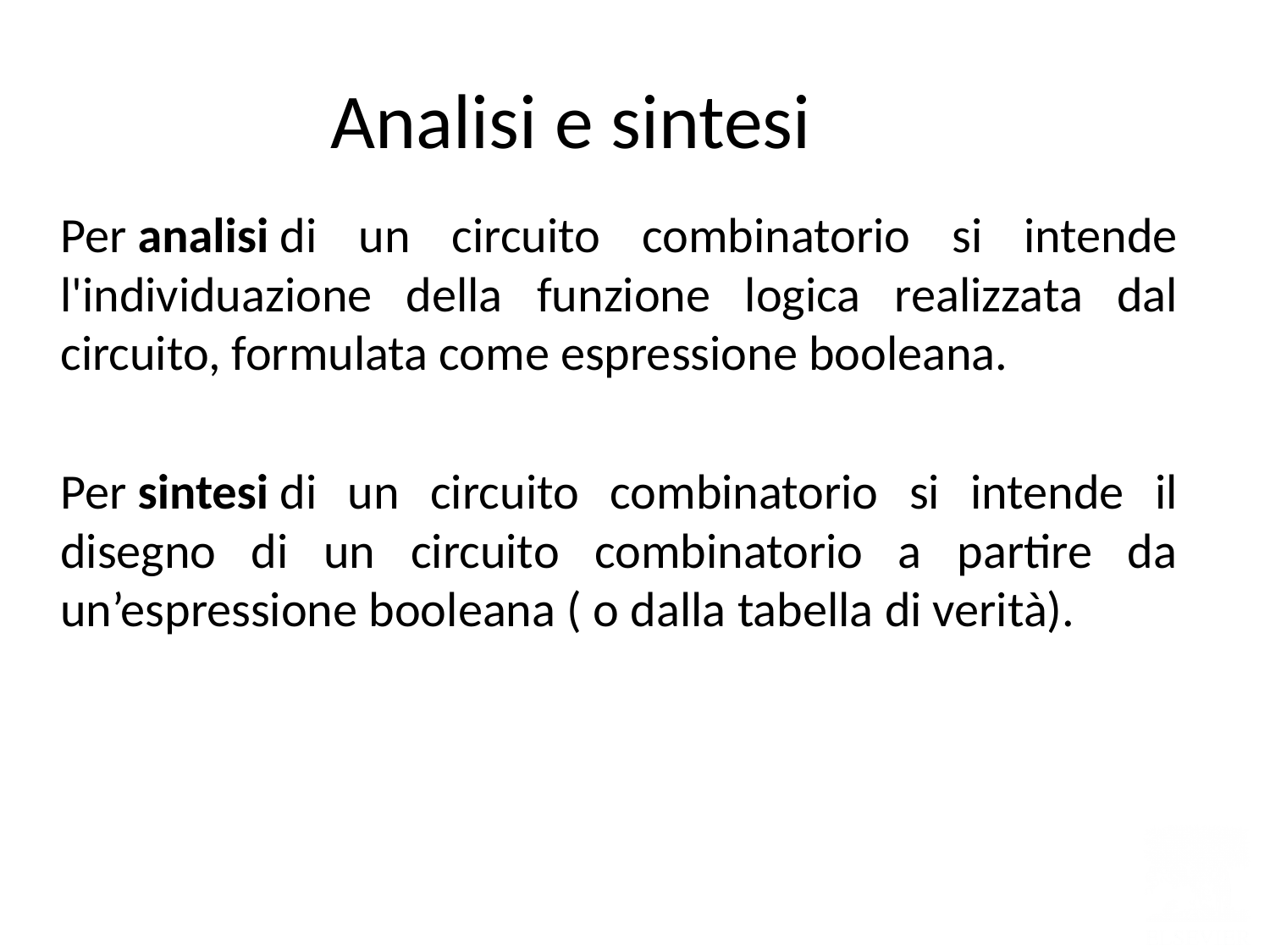

Analisi e sintesi
Per analisi di un circuito combinatorio si intende l'individuazione della funzione logica realizzata dal circuito, formulata come espressione booleana.

Per sintesi di un circuito combinatorio si intende il disegno di un circuito combinatorio a partire da un’espressione booleana ( o dalla tabella di verità).